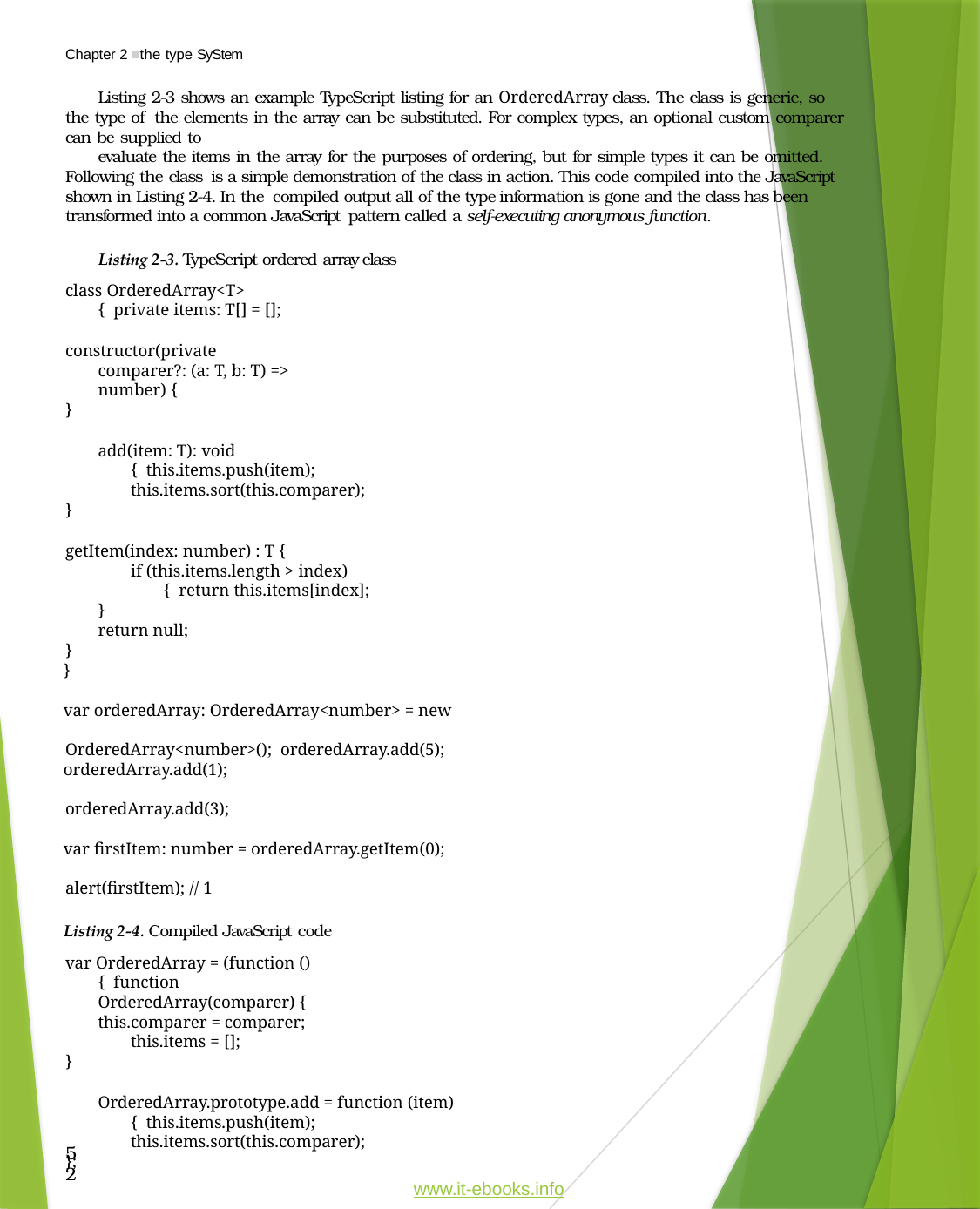

Chapter 2 ■ the type SyStem

Listing 2-3 shows an example TypeScript listing for an OrderedArray class. The class is generic, so the type of  the elements in the array can be substituted. For complex types, an optional custom comparer can be supplied to
evaluate the items in the array for the purposes of ordering, but for simple types it can be omitted. Following the class  is a simple demonstration of the class in action. This code compiled into the JavaScript shown in Listing 2-4. In the  compiled output all of the type information is gone and the class has been transformed into a common JavaScript  pattern called a self-executing anonymous function.

Listing 2-3. TypeScript ordered array class
class OrderedArray<T> {  private items: T[] = [];

constructor(private comparer?: (a: T, b: T) => number) {
}

add(item: T): void {  this.items.push(item);  this.items.sort(this.comparer);
}

getItem(index: number) : T {
if (this.items.length > index) {  return this.items[index];
}
return null;
}
}
var orderedArray: OrderedArray<number> = new OrderedArray<number>();  orderedArray.add(5);
orderedArray.add(1);  orderedArray.add(3);
var firstItem: number = orderedArray.getItem(0);  alert(firstItem); // 1

Listing 2-4. Compiled JavaScript code
var OrderedArray = (function () {  function OrderedArray(comparer) {
this.comparer = comparer;  this.items = [];
}

OrderedArray.prototype.add = function (item) {  this.items.push(item);  this.items.sort(this.comparer);
};
52
www.it-ebooks.info